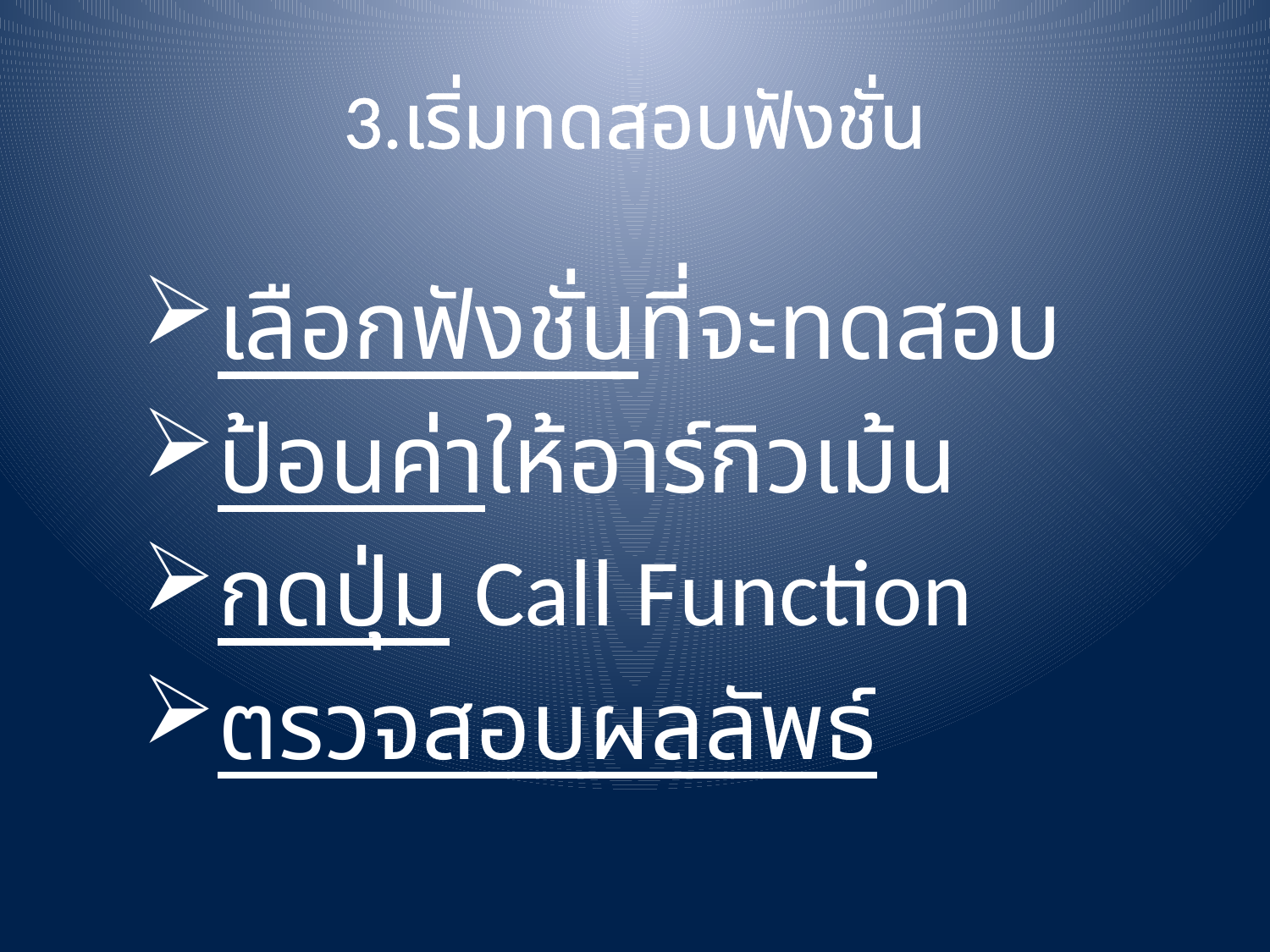

# 3.เริ่มทดสอบฟังชั่น
เลือกฟังชั่นที่จะทดสอบ
ป้อนค่าให้อาร์กิวเม้น
กดปุ่ม Call Function
ตรวจสอบผลลัพธ์